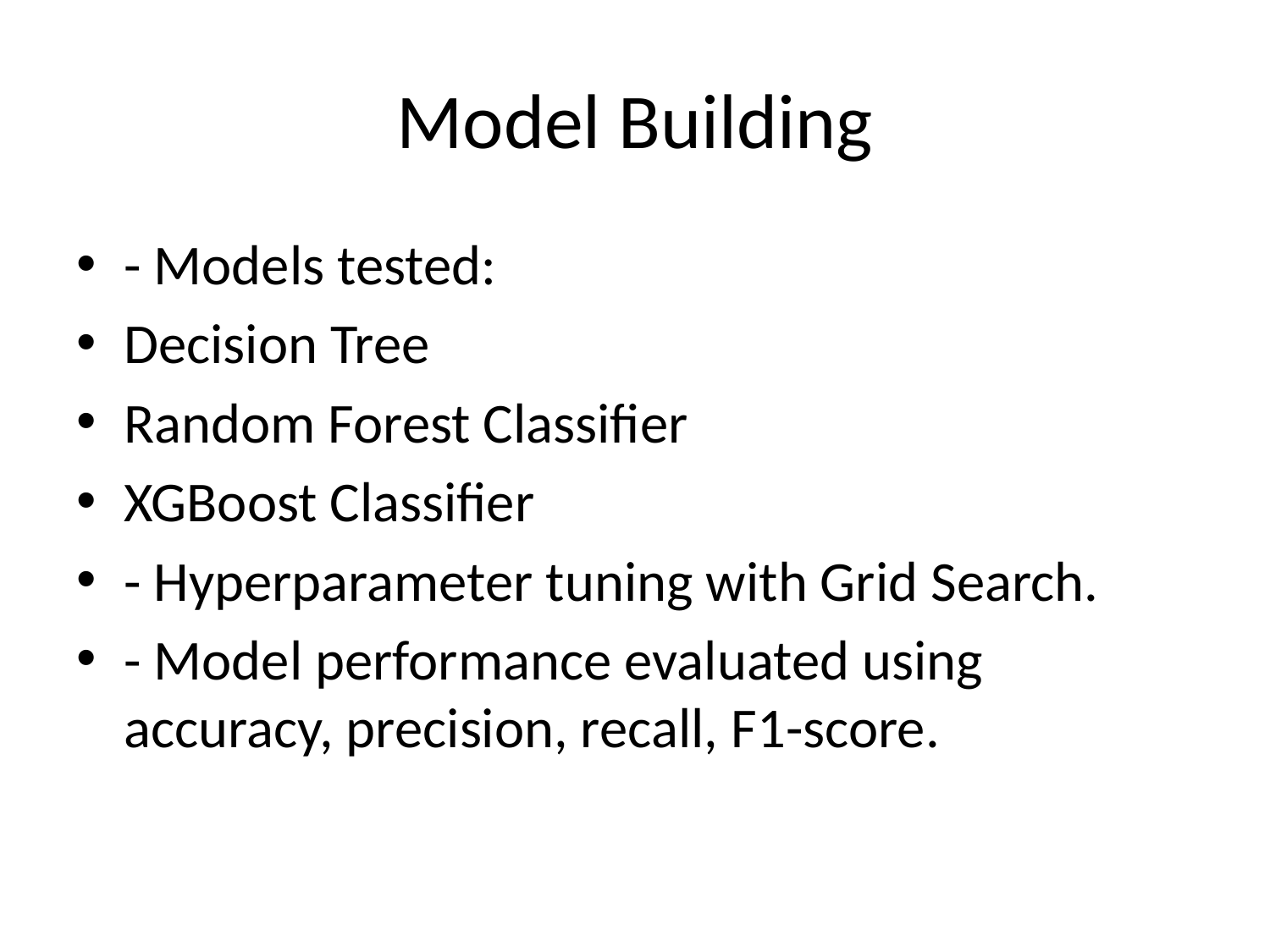

# Model Building
- Models tested:
Decision Tree
Random Forest Classifier
XGBoost Classifier
- Hyperparameter tuning with Grid Search.
- Model performance evaluated using accuracy, precision, recall, F1-score.